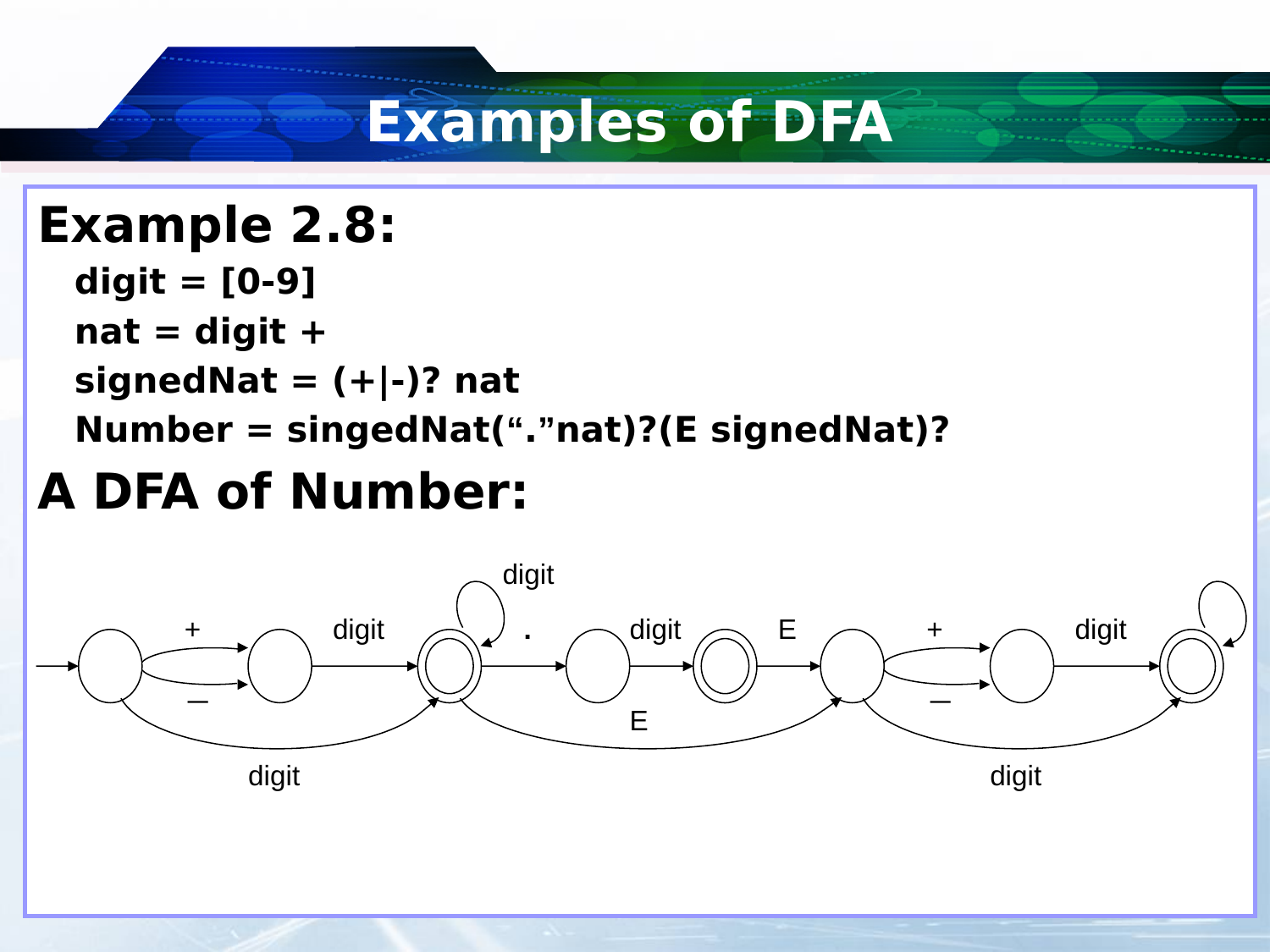

# Examples of DFA
Example 2.8:
   digit = [0-9]
   nat = digit +
   signedNat = (+|-)? nat
   Number = singedNat(“.”nat)?(E signedNat)?
A DFA of Number:
digit

+
digit
.
digit
E
+
digit

－

－

E
digit
digit